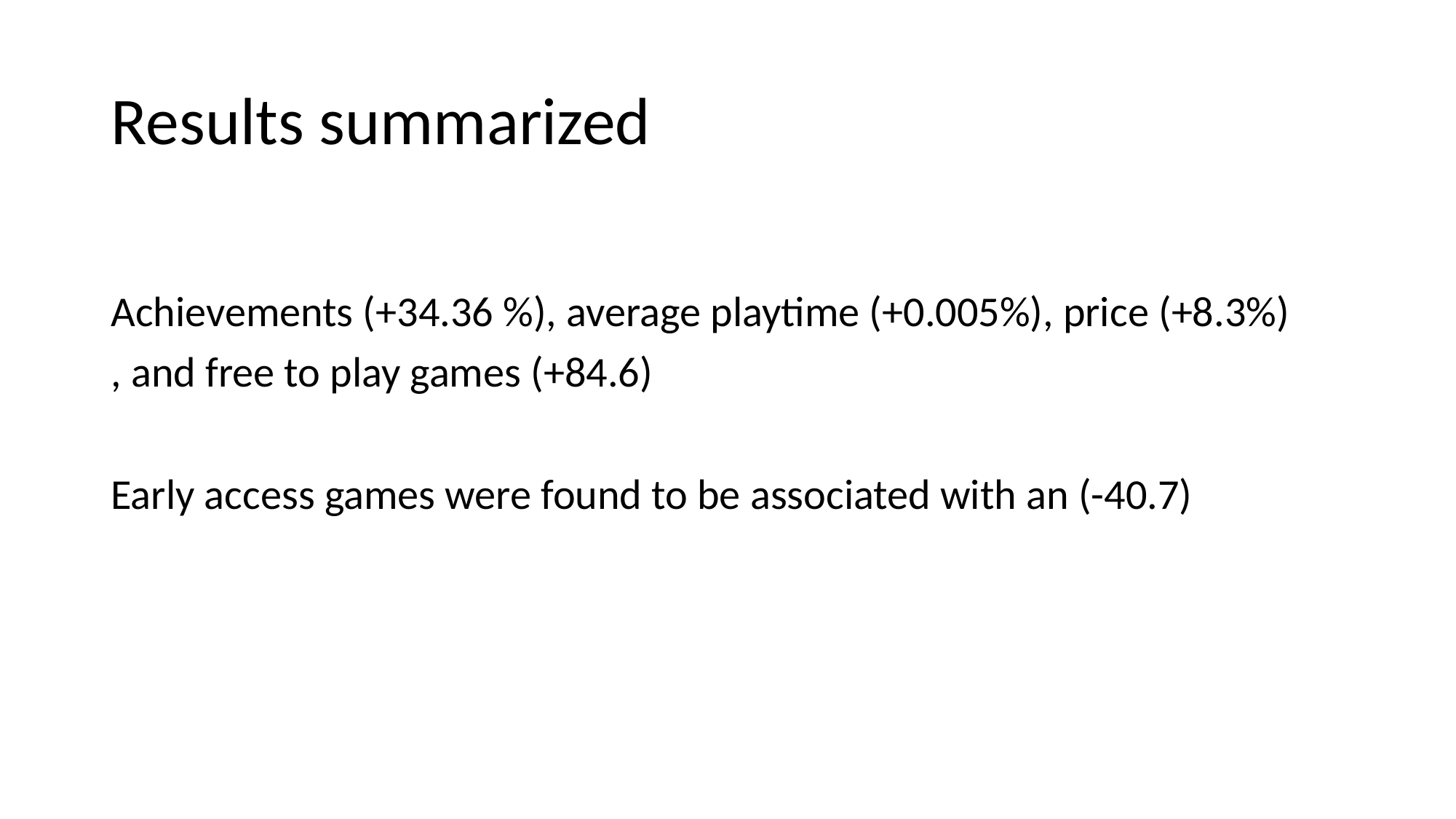

# Results summarized

Achievements (+34.36 %), average playtime (+0.005%), price (+8.3%)
, and free to play games (+84.6)

Early access games were found to be associated with an (-40.7)